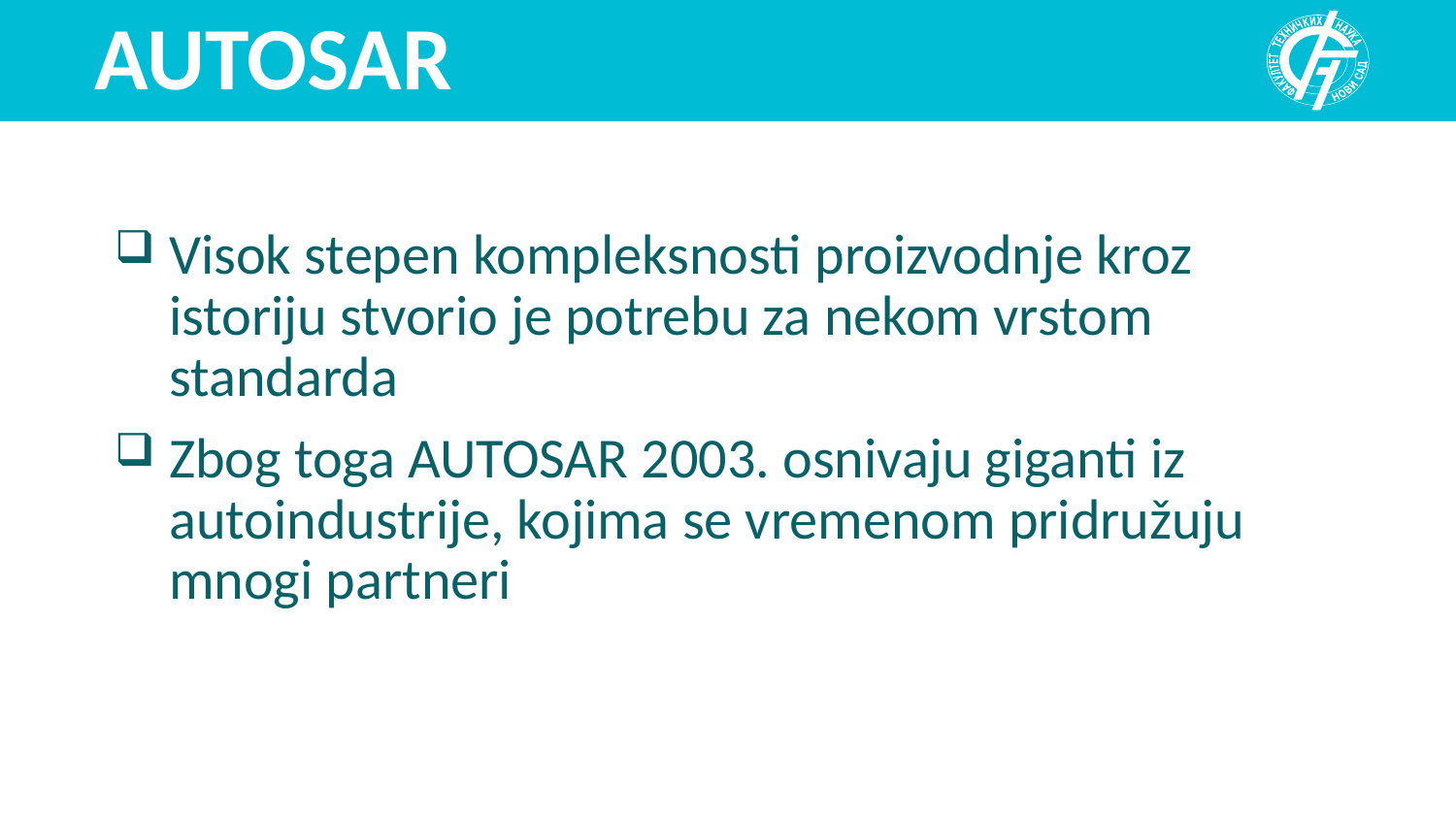

# AUTOSAR
Visok stepen kompleksnosti proizvodnje kroz istoriju stvorio je potrebu za nekom vrstom standarda
Zbog toga AUTOSAR 2003. osnivaju giganti iz autoindustrije, kojima se vremenom pridružuju mnogi partneri